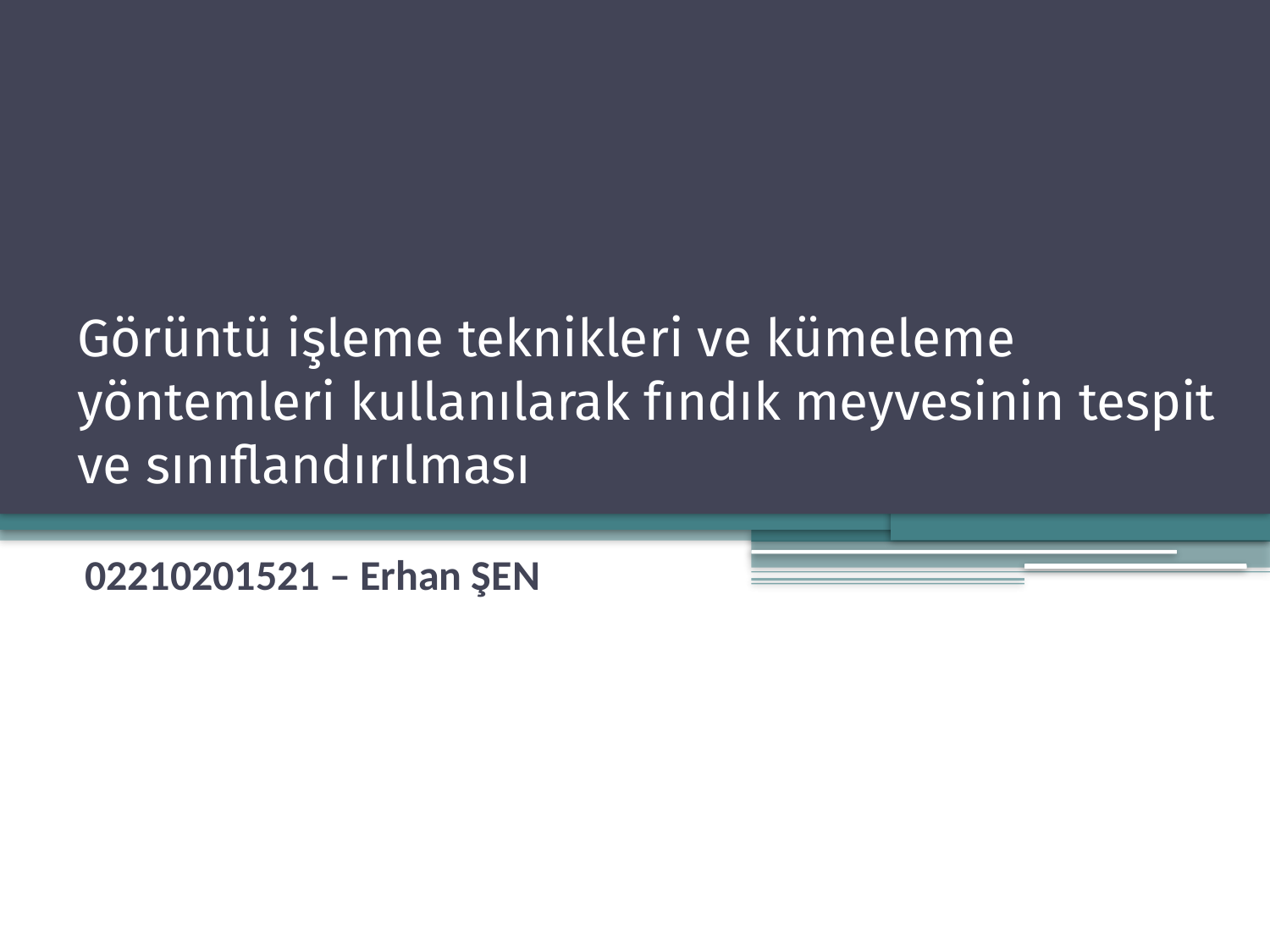

# Görüntü işleme teknikleri ve kümeleme yöntemleri kullanılarak fındık meyvesinin tespit ve sınıflandırılması
02210201521 – Erhan ŞEN